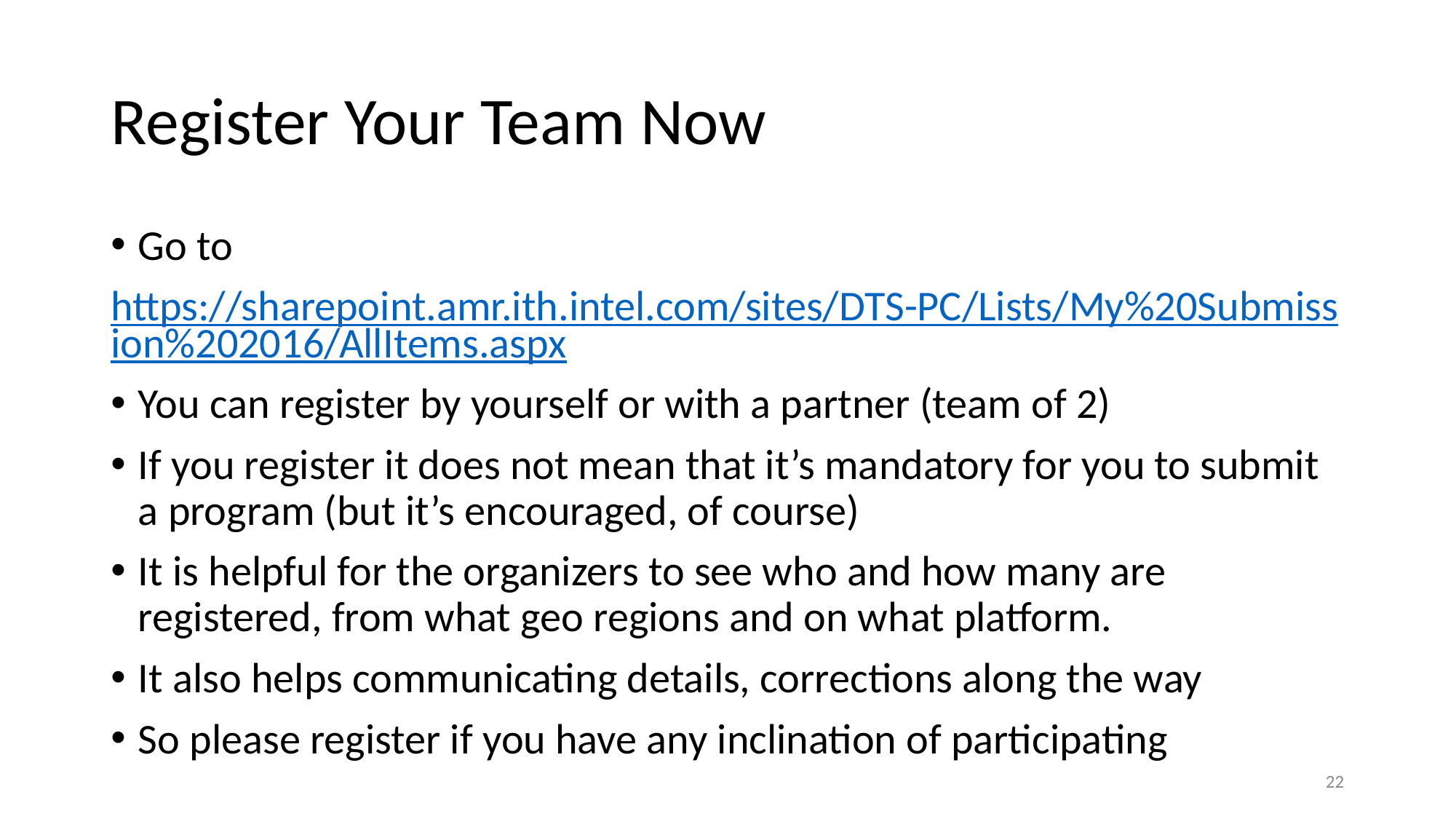

# Register Your Team Now
Go to
https://sharepoint.amr.ith.intel.com/sites/DTS-PC/Lists/My%20Submission%202016/AllItems.aspx
You can register by yourself or with a partner (team of 2)
If you register it does not mean that it’s mandatory for you to submit a program (but it’s encouraged, of course)
It is helpful for the organizers to see who and how many are registered, from what geo regions and on what platform.
It also helps communicating details, corrections along the way
So please register if you have any inclination of participating
22